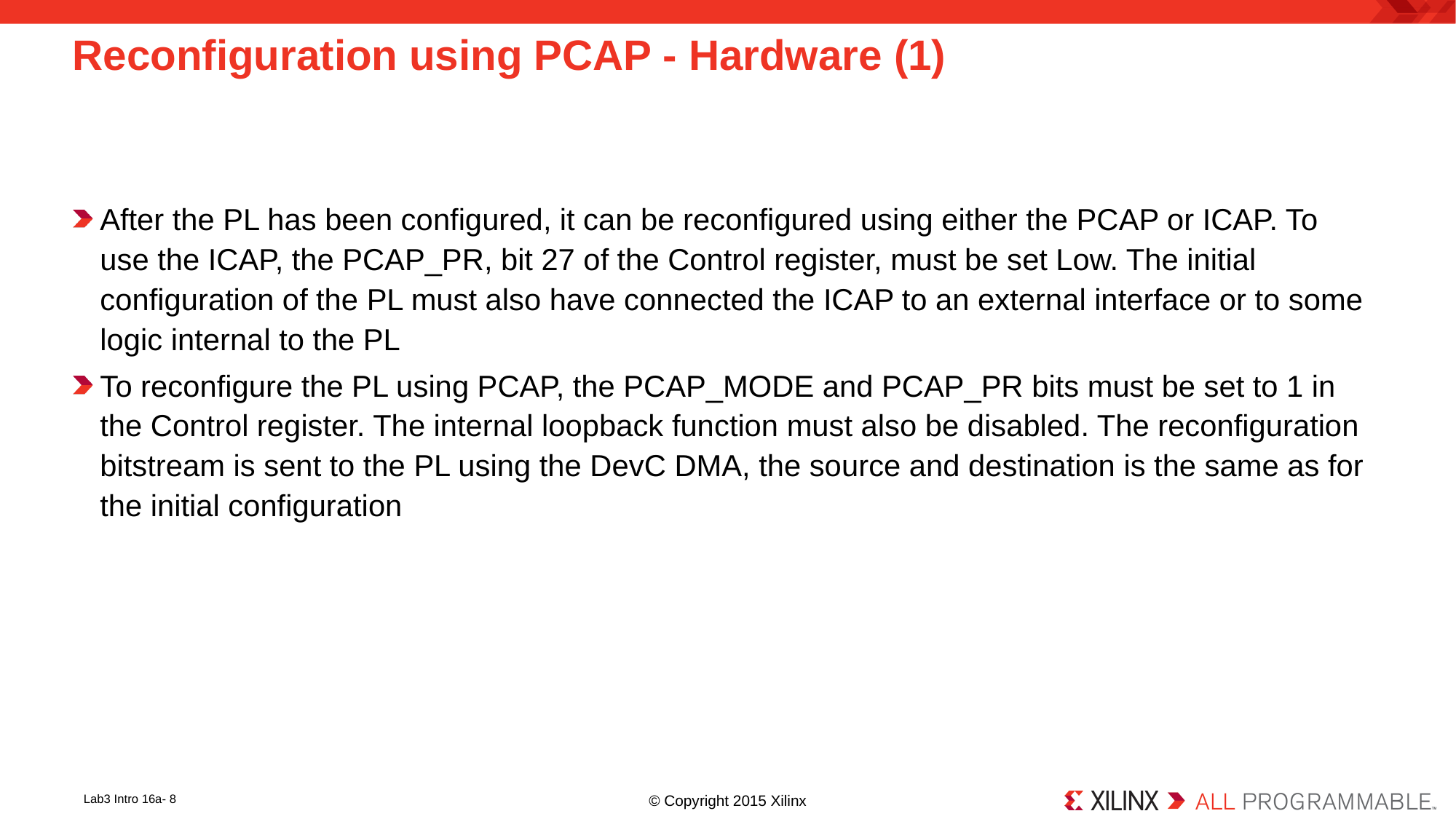

# Reconfiguration using PCAP - Hardware (1)
After the PL has been configured, it can be reconfigured using either the PCAP or ICAP. To use the ICAP, the PCAP_PR, bit 27 of the Control register, must be set Low. The initial configuration of the PL must also have connected the ICAP to an external interface or to some logic internal to the PL
To reconfigure the PL using PCAP, the PCAP_MODE and PCAP_PR bits must be set to 1 in the Control register. The internal loopback function must also be disabled. The reconfiguration bitstream is sent to the PL using the DevC DMA, the source and destination is the same as for the initial configuration
Lab3 Intro 16a- 8
© Copyright 2015 Xilinx